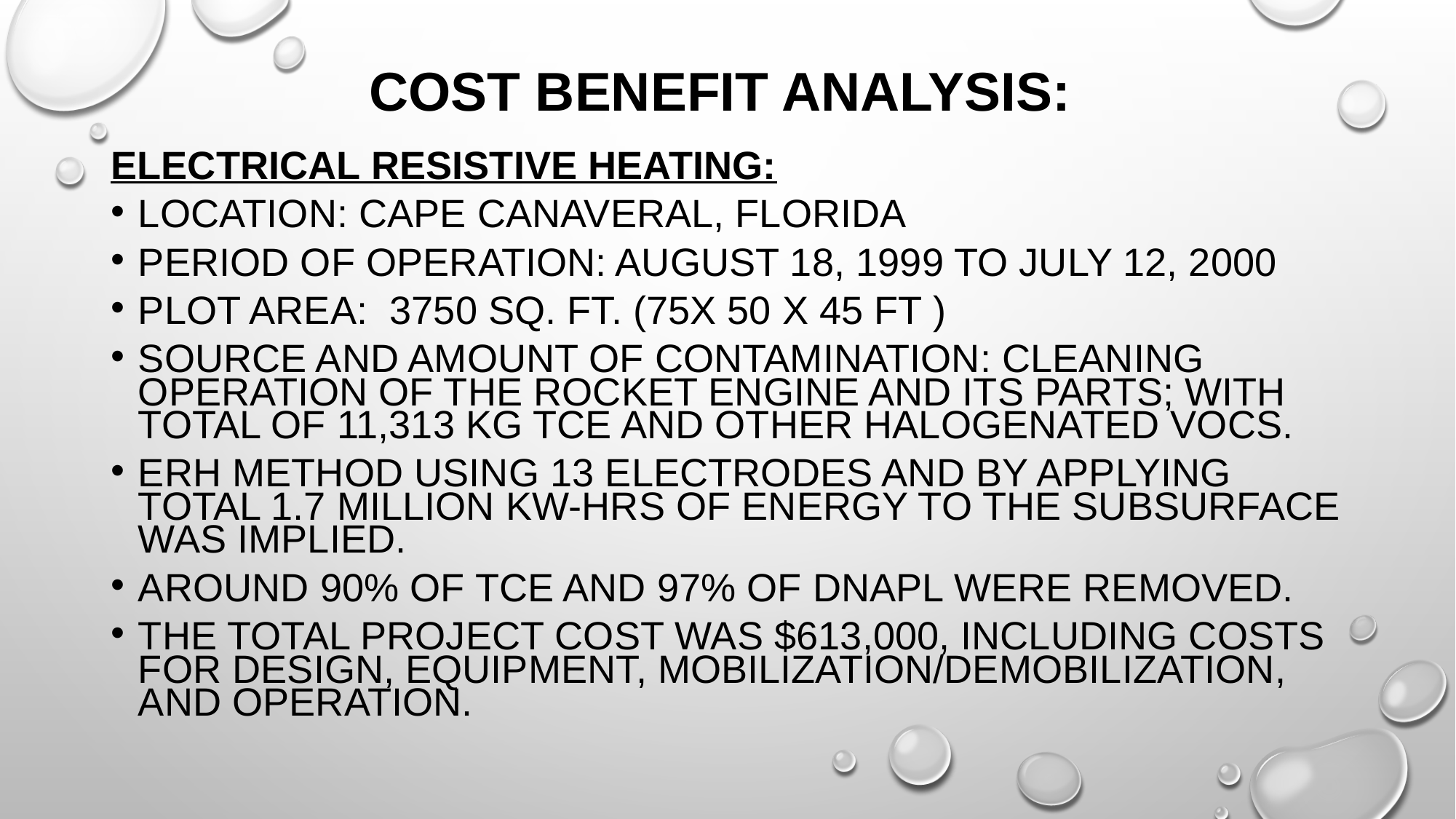

# Cost Benefit Analysis:
Electrical Resistive Heating:
Location: Cape Canaveral, Florida
Period of Operation: August 18, 1999 to July 12, 2000
Plot area:  3750 sq. ft. (75X 50 X 45 ft )
Source and amount of contamination: cleaning operation of the rocket engine and its parts; with total of 11,313 kg TCE and other halogenated VOCs.
ERH method using 13 electrodes and by applying total 1.7 million kW-hrs of energy to the subsurface was implied.
Around 90% of TCE and 97% of DNAPL were removed.
The total project cost was $613,000, including costs for design, equipment, mobilization/demobilization, and operation.